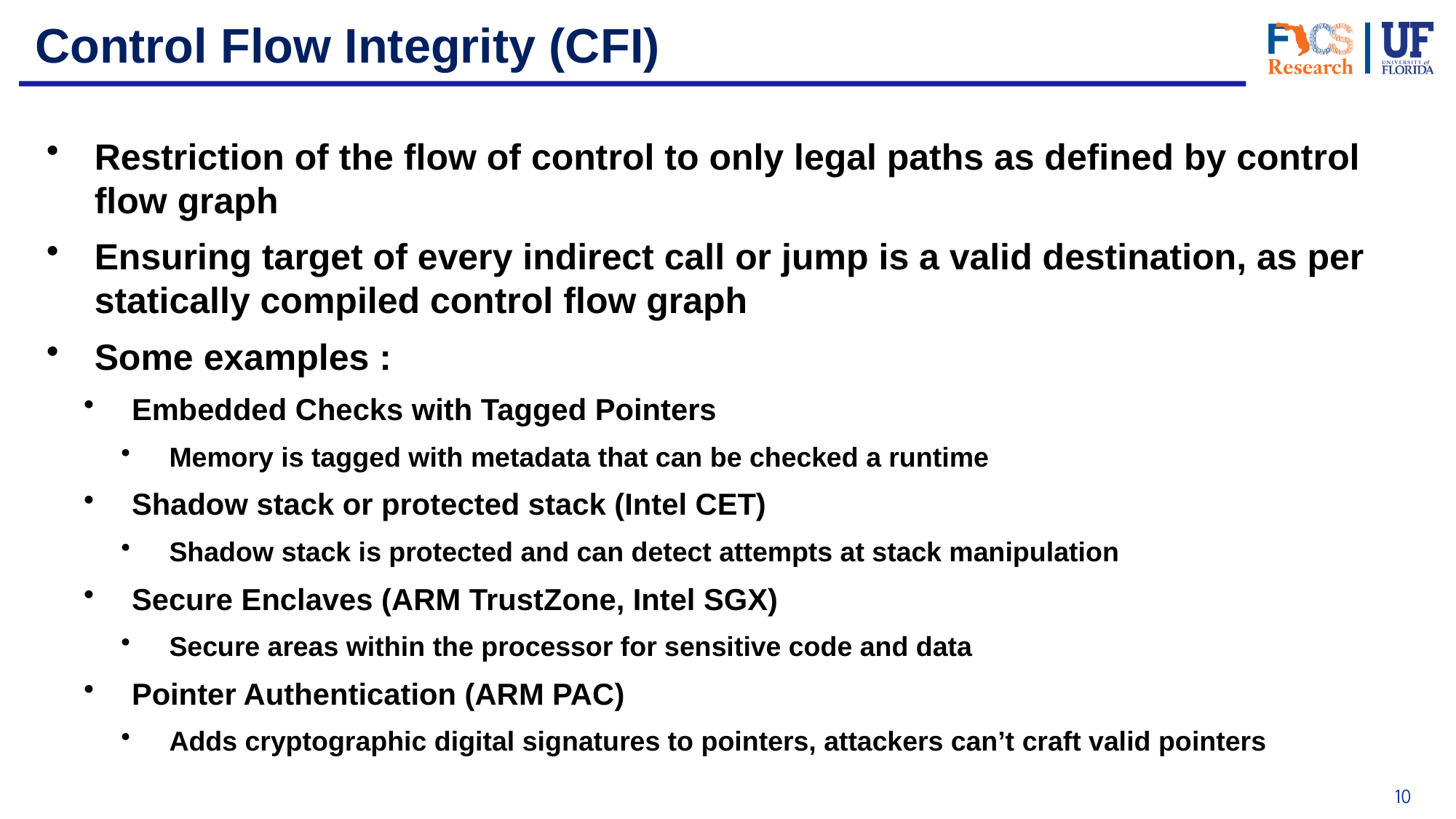

# Control Flow Integrity (CFI)
Restriction of the flow of control to only legal paths as defined by control flow graph
Ensuring target of every indirect call or jump is a valid destination, as per statically compiled control flow graph
Some examples :
Embedded Checks with Tagged Pointers
Memory is tagged with metadata that can be checked a runtime
Shadow stack or protected stack (Intel CET)
Shadow stack is protected and can detect attempts at stack manipulation
Secure Enclaves (ARM TrustZone, Intel SGX)
Secure areas within the processor for sensitive code and data
Pointer Authentication (ARM PAC)
Adds cryptographic digital signatures to pointers, attackers can’t craft valid pointers

10